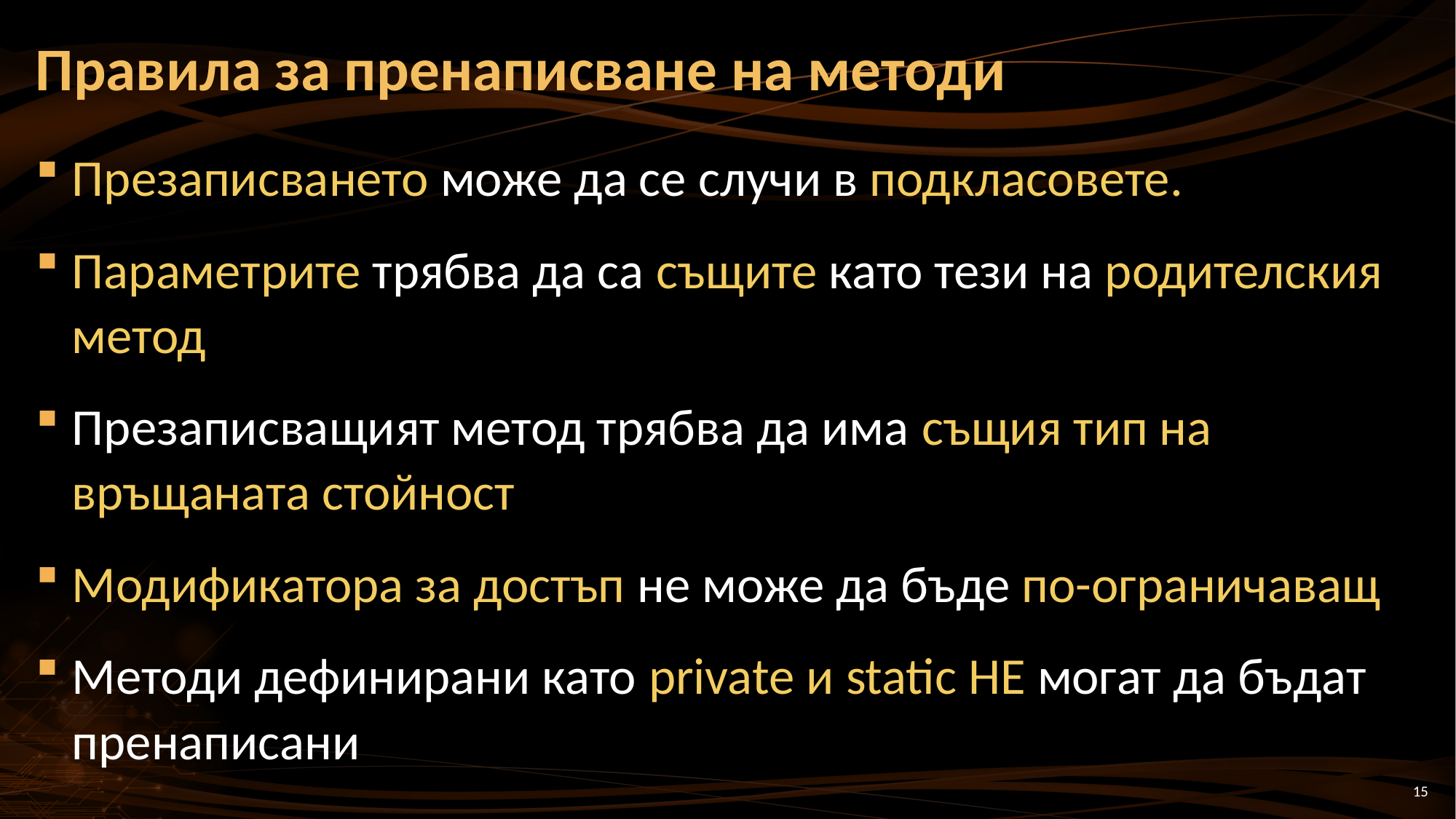

# Правила за пренаписване на методи
Презаписването може да се случи в подкласовете.
Параметрите трябва да са същите като тези на родителския метод
Презаписващият метод трябва да има същия тип на връщаната стойност
Модификатора за достъп не може да бъде по-ограничаващ
Mетоди дефинирани като private и static НЕ могат да бъдат пренаписани
15